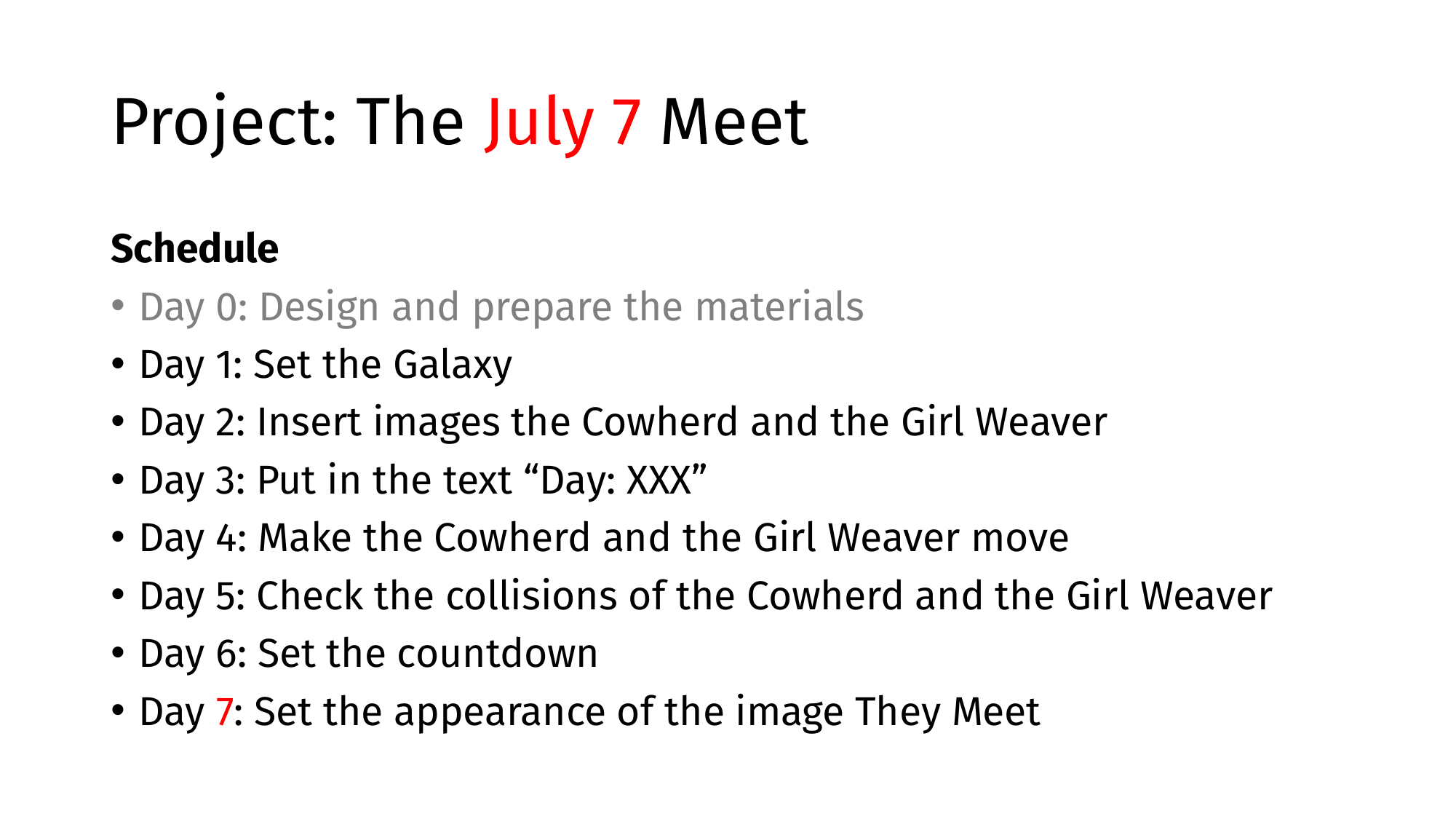

# Project: The July 7 Meet
Schedule
Day 0: Design and prepare the materials
Day 1: Set the Galaxy
Day 2: Insert images the Cowherd and the Girl Weaver
Day 3: Put in the text “Day: XXX”
Day 4: Make the Cowherd and the Girl Weaver move
Day 5: Check the collisions of the Cowherd and the Girl Weaver
Day 6: Set the countdown
Day 7: Set the appearance of the image They Meet